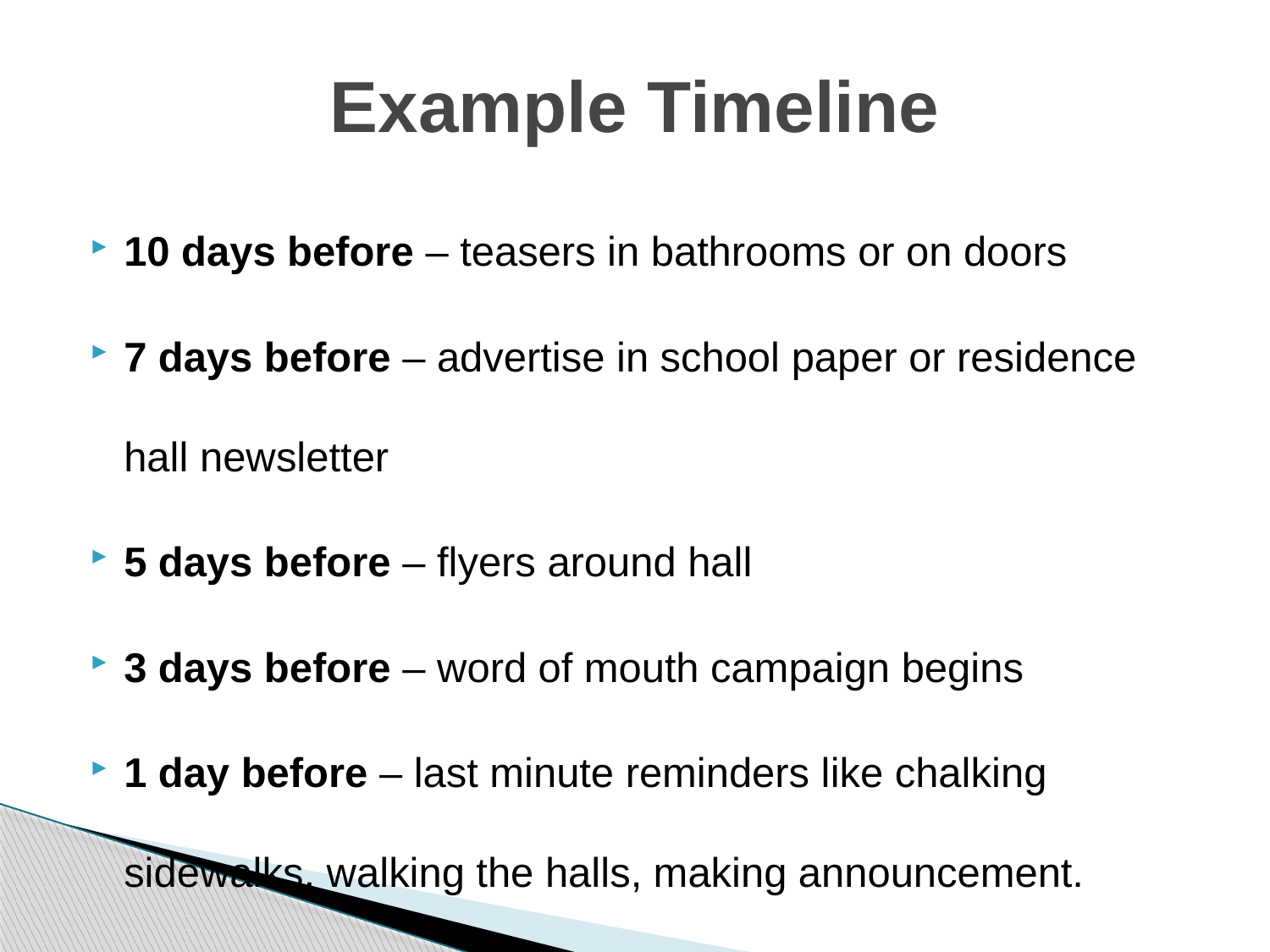

# Example Timeline
10 days before – teasers in bathrooms or on doors
7 days before – advertise in school paper or residence hall newsletter
5 days before – flyers around hall
3 days before – word of mouth campaign begins
1 day before – last minute reminders like chalking sidewalks, walking the halls, making announcement.